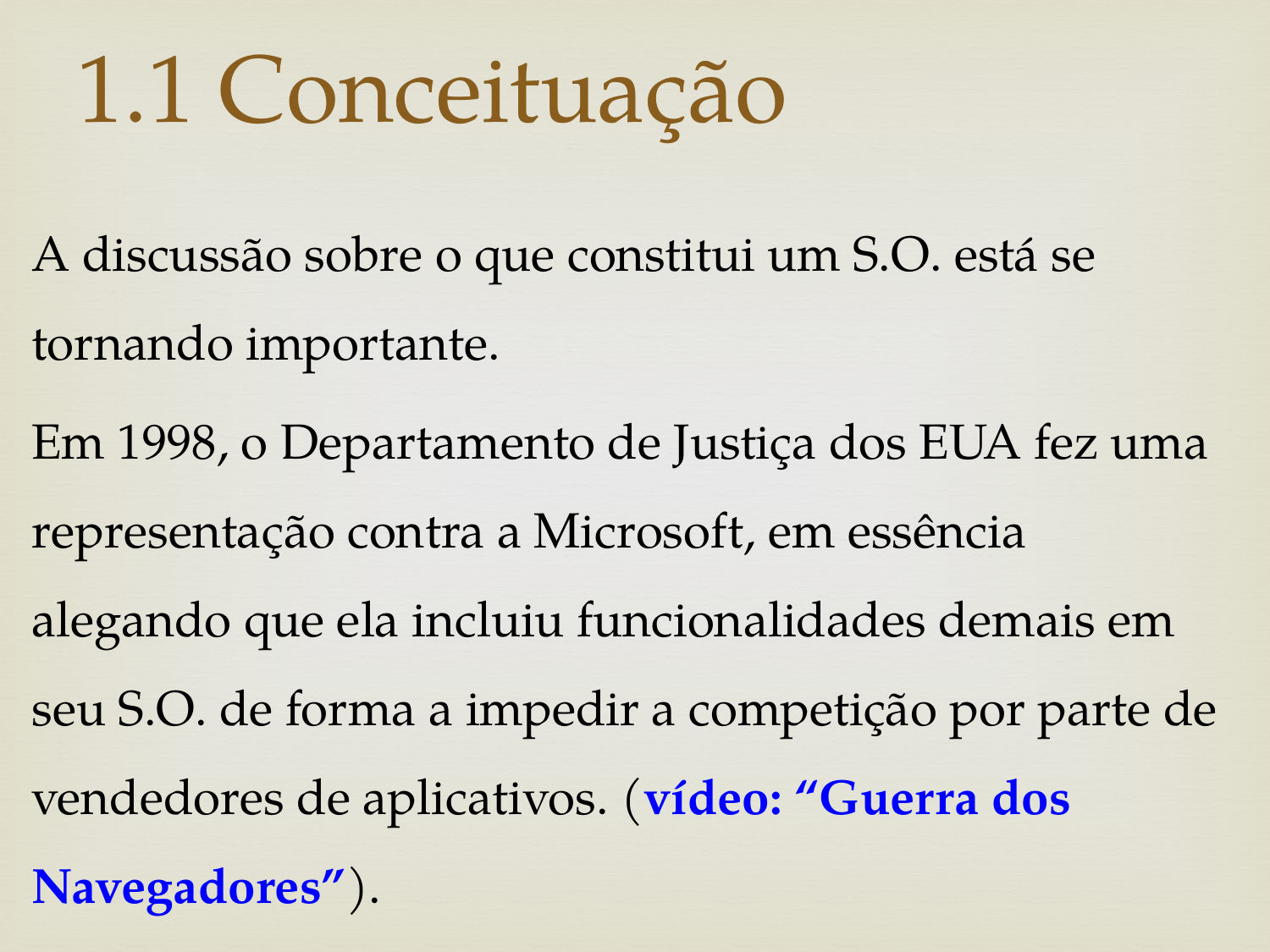

# 1.1 Conceituação
A discussão sobre o que constitui um S.O. está se tornando importante.
Em 1998, o Departamento de Justiça dos EUA fez uma representação contra a Microsoft, em essência alegando que ela incluiu funcionalidades demais em seu S.O. de forma a impedir a competição por parte de vendedores de aplicativos. (vídeo: “Guerra dos Navegadores”).